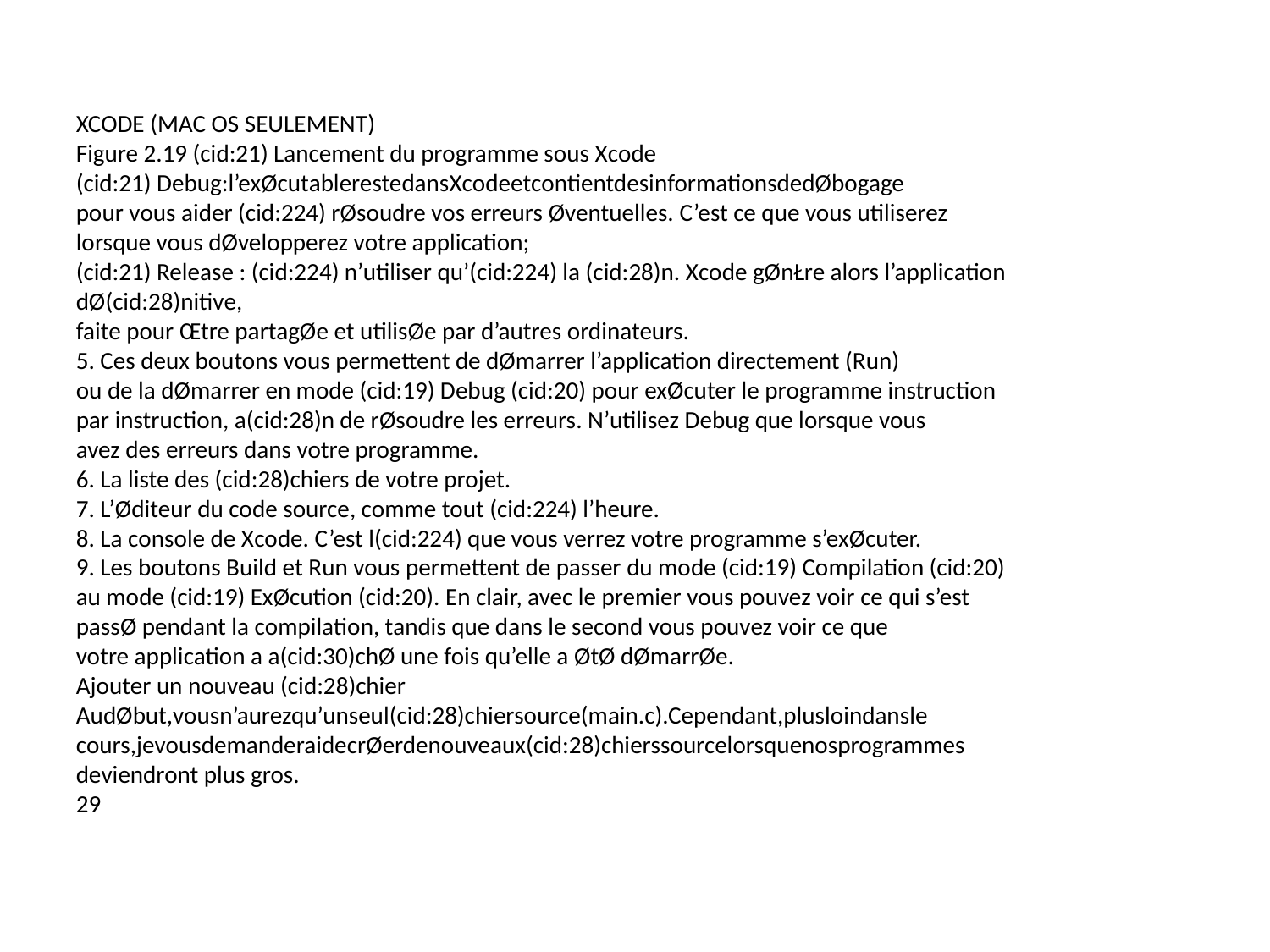

XCODE (MAC OS SEULEMENT)
Figure 2.19 (cid:21) Lancement du programme sous Xcode
(cid:21) Debug:l’exØcutablerestedansXcodeetcontientdesinformationsdedØbogage
pour vous aider (cid:224) rØsoudre vos erreurs Øventuelles. C’est ce que vous utiliserez
lorsque vous dØvelopperez votre application;
(cid:21) Release : (cid:224) n’utiliser qu’(cid:224) la (cid:28)n. Xcode gØnŁre alors l’application dØ(cid:28)nitive,
faite pour Œtre partagØe et utilisØe par d’autres ordinateurs.
5. Ces deux boutons vous permettent de dØmarrer l’application directement (Run)
ou de la dØmarrer en mode (cid:19) Debug (cid:20) pour exØcuter le programme instruction
par instruction, a(cid:28)n de rØsoudre les erreurs. N’utilisez Debug que lorsque vous
avez des erreurs dans votre programme.
6. La liste des (cid:28)chiers de votre projet.
7. L’Øditeur du code source, comme tout (cid:224) l’heure.
8. La console de Xcode. C’est l(cid:224) que vous verrez votre programme s’exØcuter.
9. Les boutons Build et Run vous permettent de passer du mode (cid:19) Compilation (cid:20)
au mode (cid:19) ExØcution (cid:20). En clair, avec le premier vous pouvez voir ce qui s’est
passØ pendant la compilation, tandis que dans le second vous pouvez voir ce que
votre application a a(cid:30)chØ une fois qu’elle a ØtØ dØmarrØe.
Ajouter un nouveau (cid:28)chier
AudØbut,vousn’aurezqu’unseul(cid:28)chiersource(main.c).Cependant,plusloindansle
cours,jevousdemanderaidecrØerdenouveaux(cid:28)chierssourcelorsquenosprogrammes
deviendront plus gros.
29